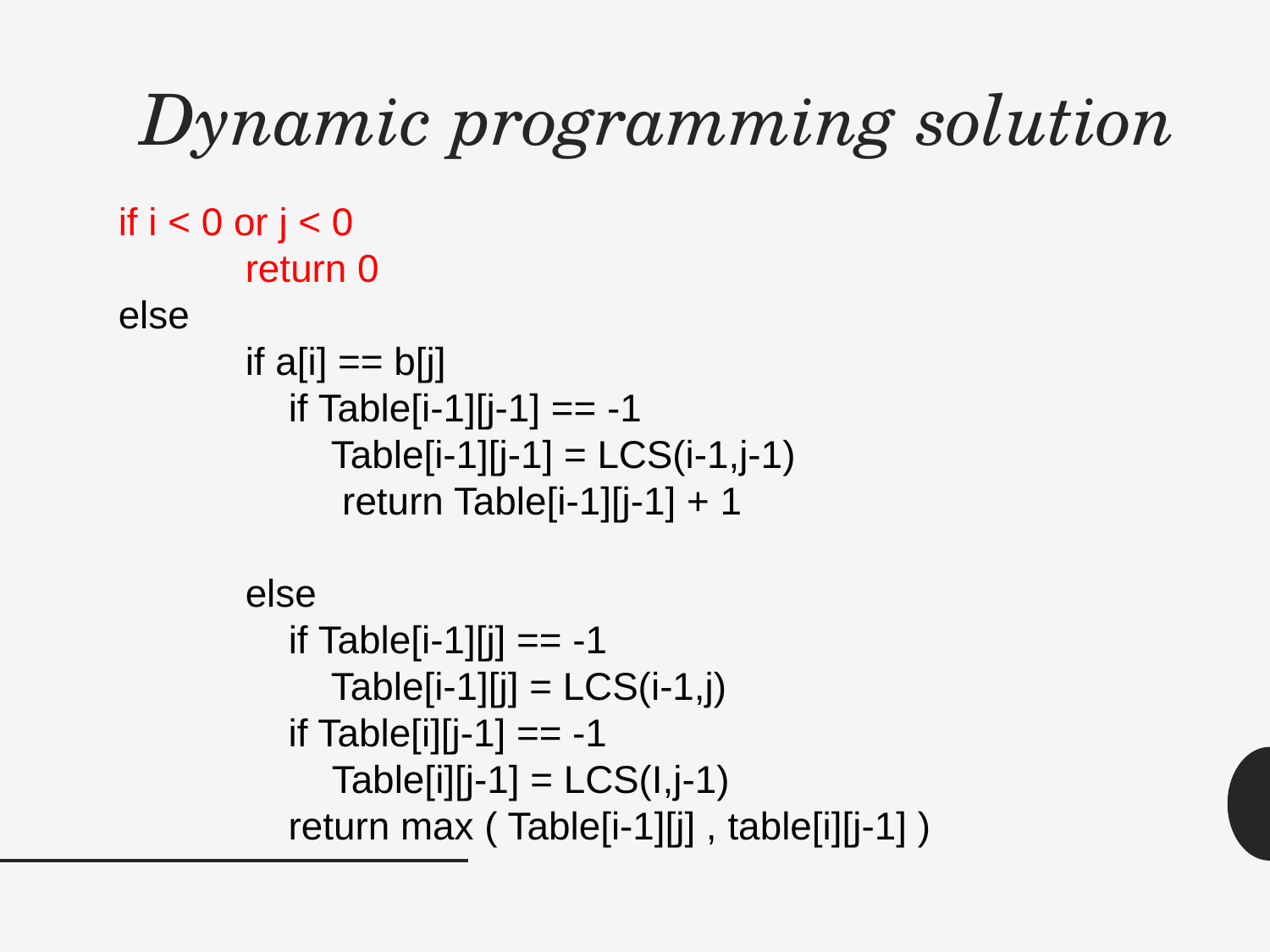

# Dynamic programming solution
if i < 0 or j < 0
	return 0
else
	if a[i] == b[j]
	    if Table[i-1][j-1] == -1
	        Table[i-1][j-1] = LCS(i-1,j-1)
	         return Table[i-1][j-1] + 1
	else
	    if Table[i-1][j] == -1
	        Table[i-1][j] = LCS(i-1,j)
	    if Table[i][j-1] == -1
	        Table[i][j-1] = LCS(I,j-1)
	    return max ( Table[i-1][j] , table[i][j-1] )